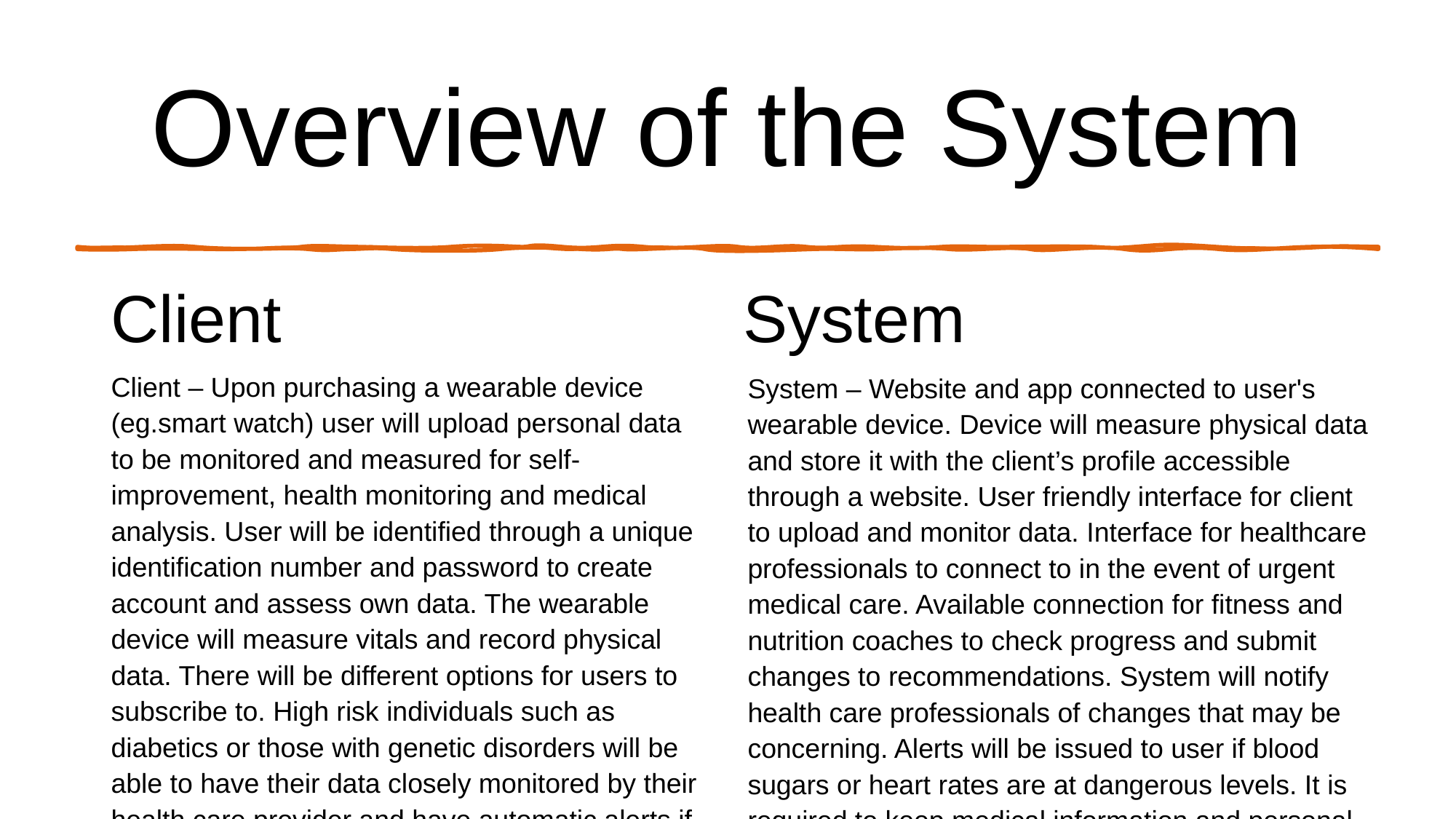

# Overview of the System
Client
System
Client – Upon purchasing a wearable device (eg.smart watch) user will upload personal data to be monitored and measured for self-improvement, health monitoring and medical analysis. User will be identified through a unique identification number and password to create account and assess own data. The wearable device will measure vitals and record physical data. There will be different options for users to subscribe to. High risk individuals such as diabetics or those with genetic disorders will be able to have their data closely monitored by their health care provider and have automatic alerts if vitals reports are concerning. In the event of a medical emergency, a health care professional will be able to access data off of the users device such as vitals, medical history, medications, allergies and blood type. Those wishing to have guidance for self improvement will subscribe to coaches for fitness and nutrition. Through that they will submit reports to have analyzed then receive feedback and modifications from their coaches.

System – Website and app connected to user's wearable device. Device will measure physical data and store it with the client’s profile accessible through a website. User friendly interface for client to upload and monitor data. Interface for healthcare professionals to connect to in the event of urgent medical care. Available connection for fitness and nutrition coaches to check progress and submit changes to recommendations. System will notify health care professionals of changes that may be concerning. Alerts will be issued to user if blood sugars or heart rates are at dangerous levels. It is required to keep medical information and personal information separate. The system will include a specialized database that allows storage of dynamic information of clients.
4